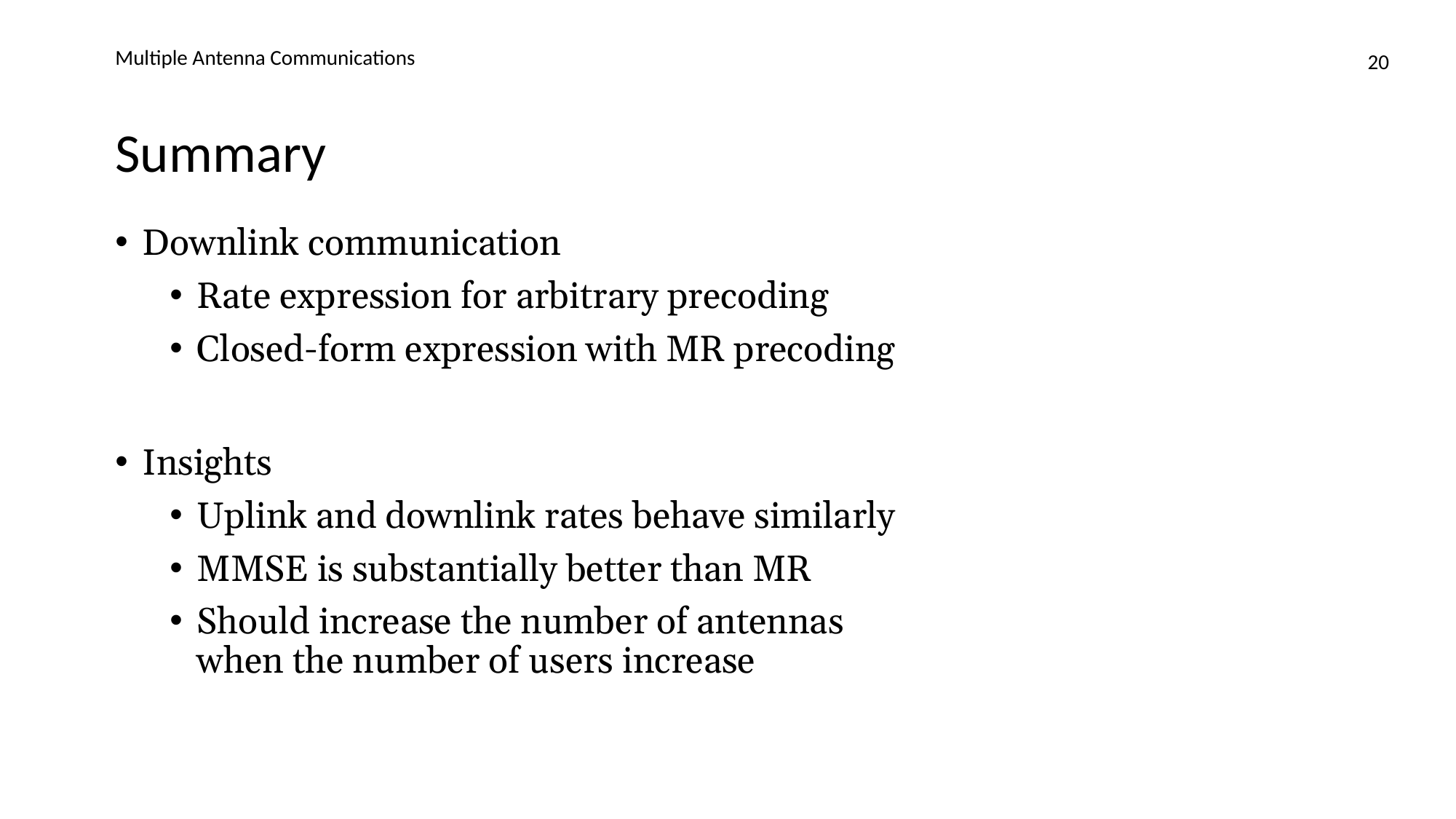

Multiple Antenna Communications
20
# Summary
Downlink communication
Rate expression for arbitrary precoding
Closed-form expression with MR precoding

Insights
Uplink and downlink rates behave similarly
MMSE is substantially better than MR
Should increase the number of antennas
when the number of users increase